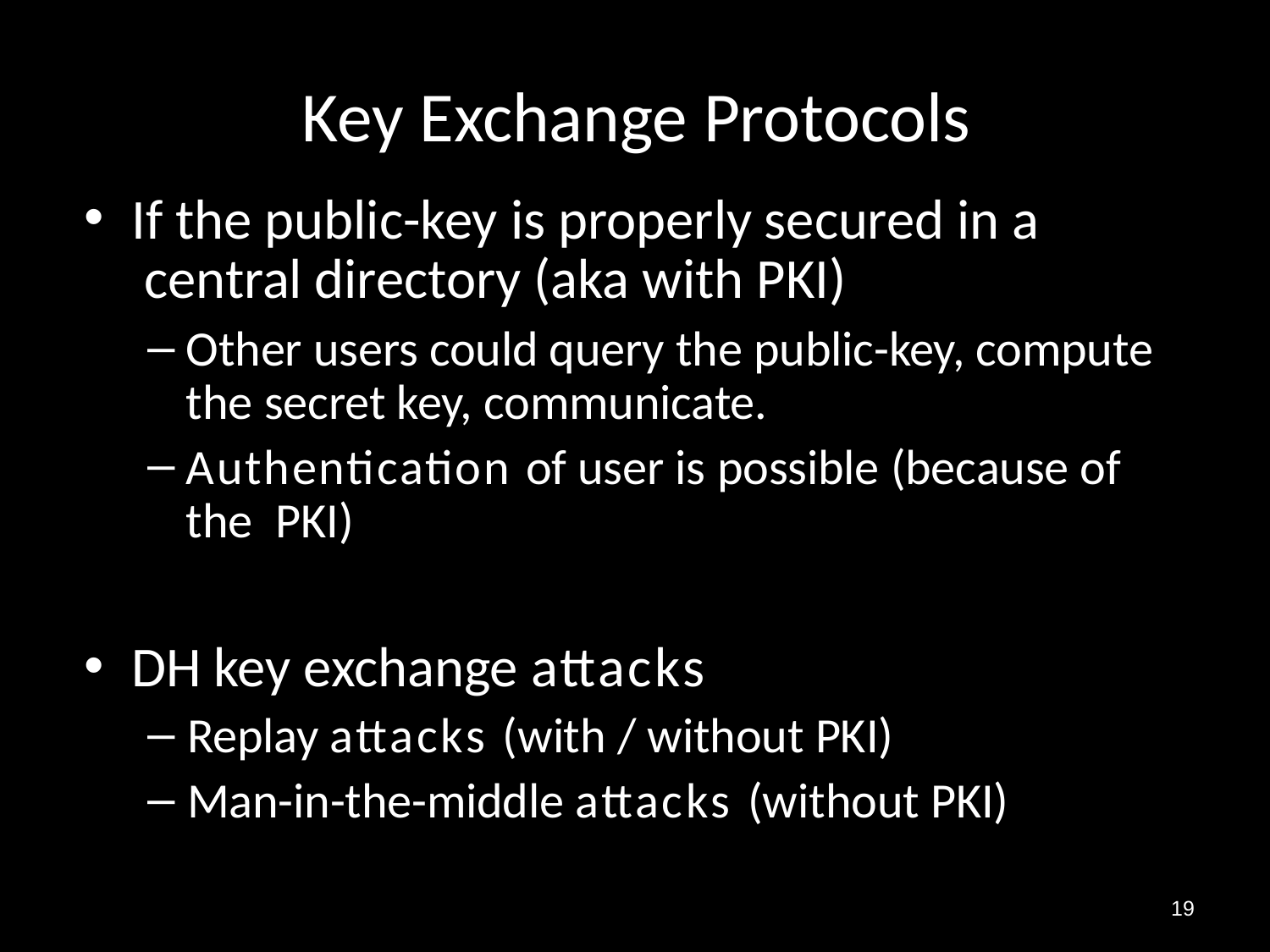

# Key Exchange Protocols
If the public-key is properly secured in a  central directory (aka with PKI)
Other users could query the public-key, compute  the secret key, communicate.
Authentication of user is possible (because of the  PKI)

DH key exchange attacks
Replay attacks (with / without PKI)
Man-in-the-middle attacks (without PKI)
19